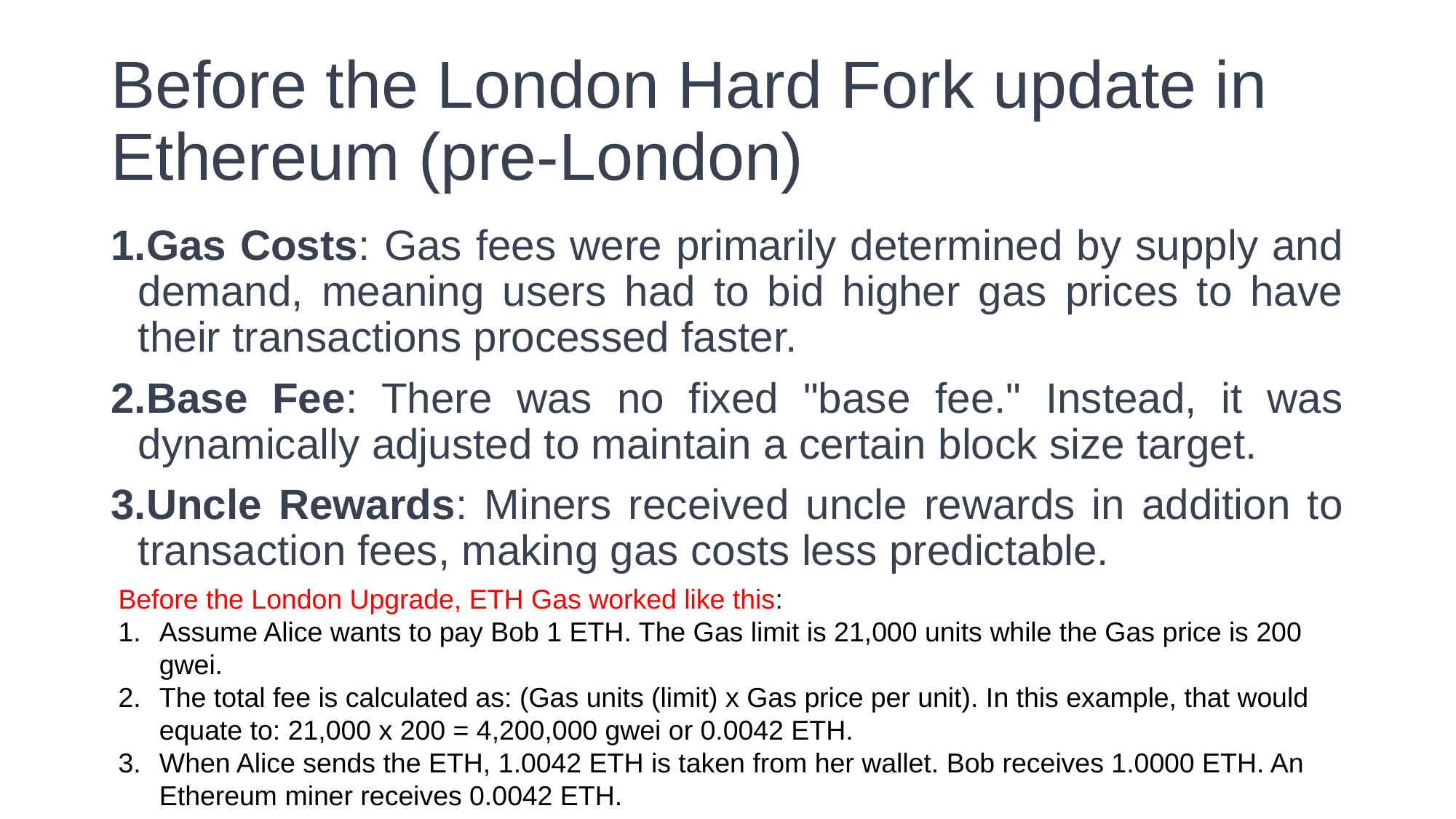

# Before the London Hard Fork update in Ethereum (pre-London)
Gas Costs: Gas fees were primarily determined by supply and demand, meaning users had to bid higher gas prices to have their transactions processed faster.
Base Fee: There was no fixed "base fee." Instead, it was dynamically adjusted to maintain a certain block size target.
Uncle Rewards: Miners received uncle rewards in addition to transaction fees, making gas costs less predictable.

Before the London Upgrade, ETH Gas worked like this:
Assume Alice wants to pay Bob 1 ETH. The Gas limit is 21,000 units while the Gas price is 200 gwei.
The total fee is calculated as: (Gas units (limit) x Gas price per unit). In this example, that would equate to: 21,000 x 200 = 4,200,000 gwei or 0.0042 ETH.
When Alice sends the ETH, 1.0042 ETH is taken from her wallet. Bob receives 1.0000 ETH. An Ethereum miner receives 0.0042 ETH.